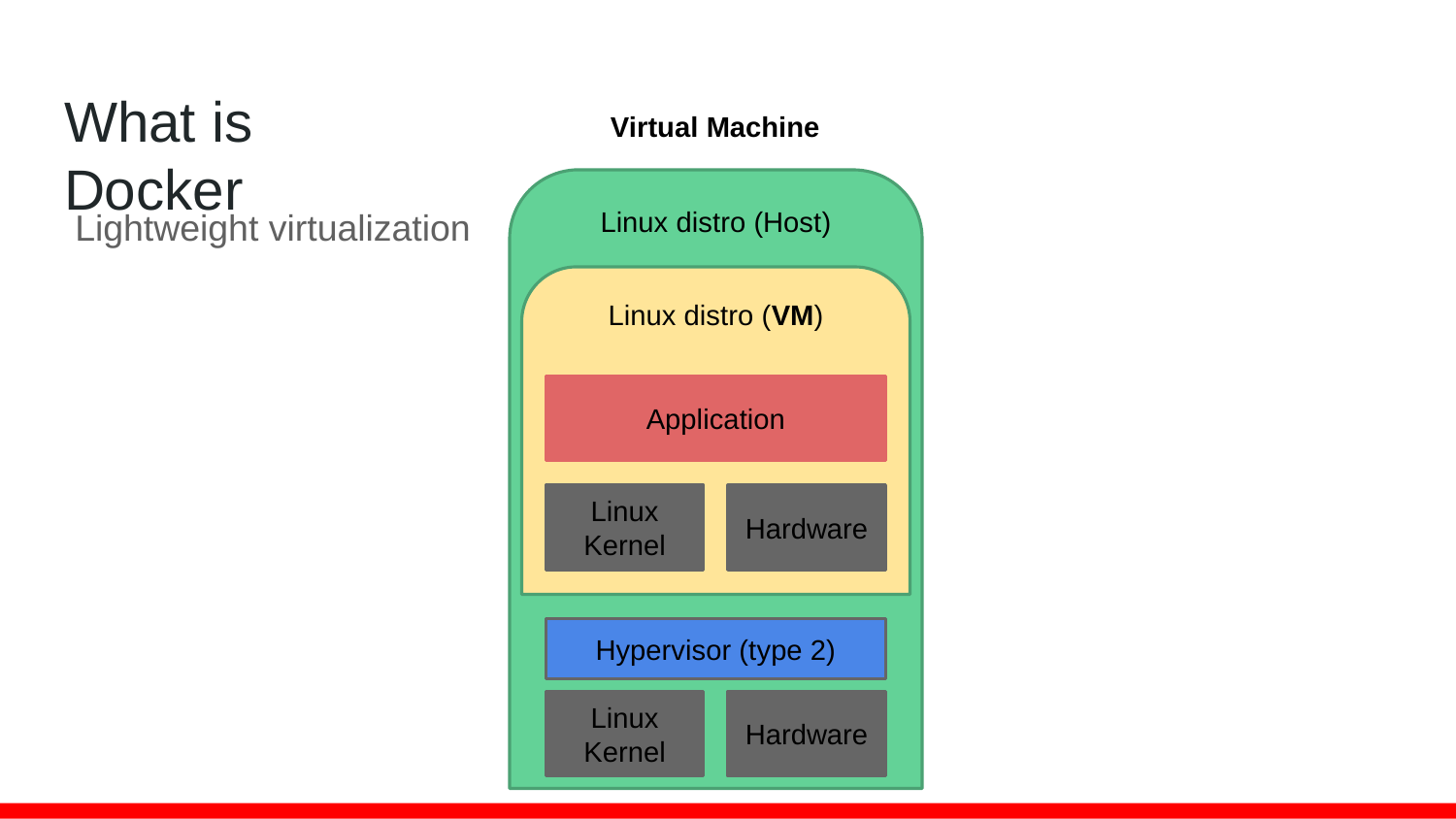

# What is Docker
Virtual Machine
Linux distro (Host)
Linux distro (VM)
Application
Linux Kernel
Hardware
Hypervisor (type 2)
Linux Kernel
Hardware
Lightweight virtualization